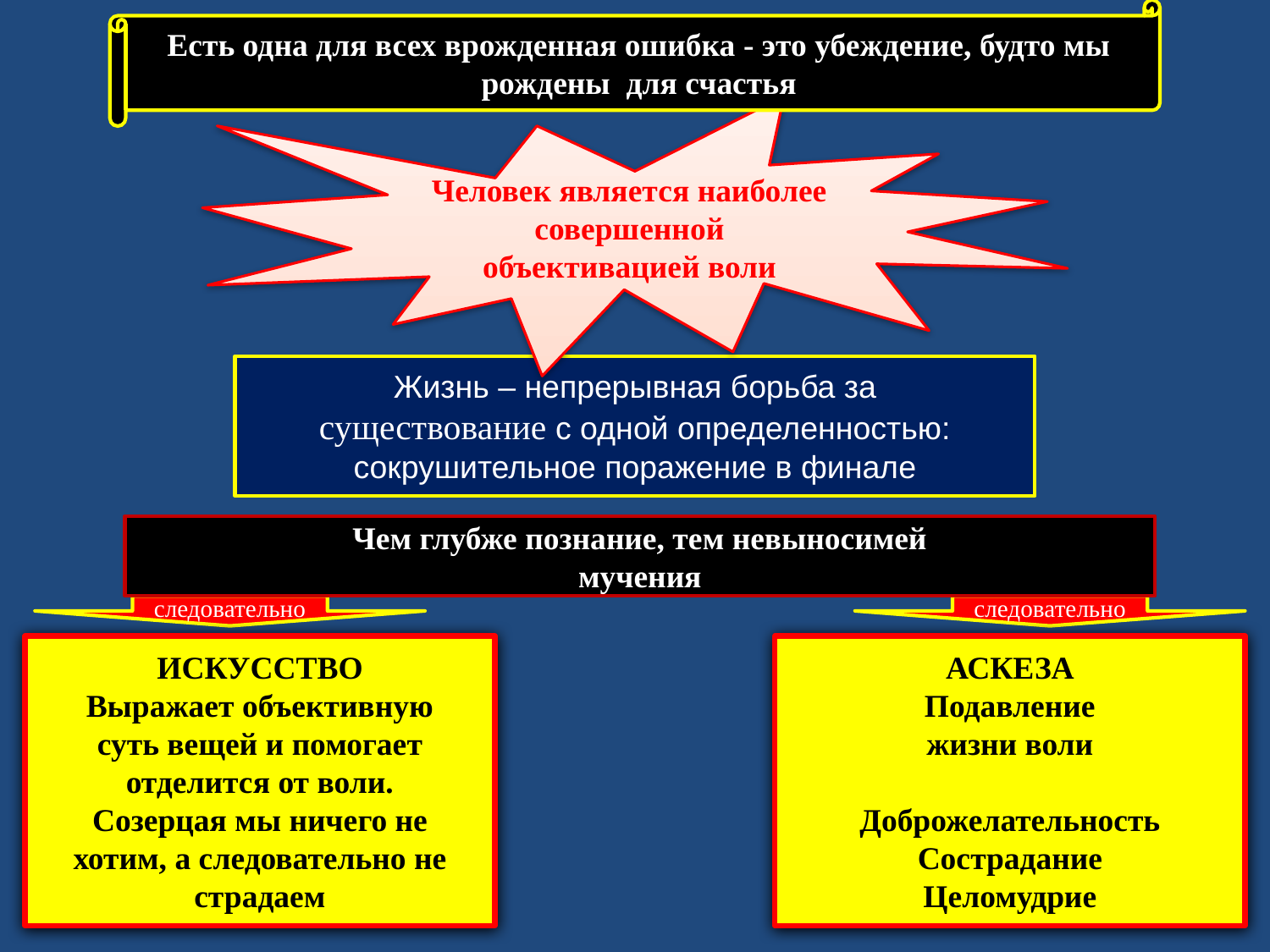

Есть одна для всех врожденная ошибка - это убеждение, будто мы рождены  для счастья
Человек является наиболее совершенной
объективацией воли
Жизнь – непрерывная борьба за
существование с одной определенностью:
сокрушительное поражение в финале
Чем глубже познание, тем невыносимей
мучения
следовательно
следовательно
ИСКУССТВО
Выражает объективную
суть вещей и помогает
отделится от воли.
Созерцая мы ничего не
хотим, а следовательно не
страдаем
АСКЕЗА
Подавление
жизни воли
Доброжелательность
Сострадание
Целомудрие